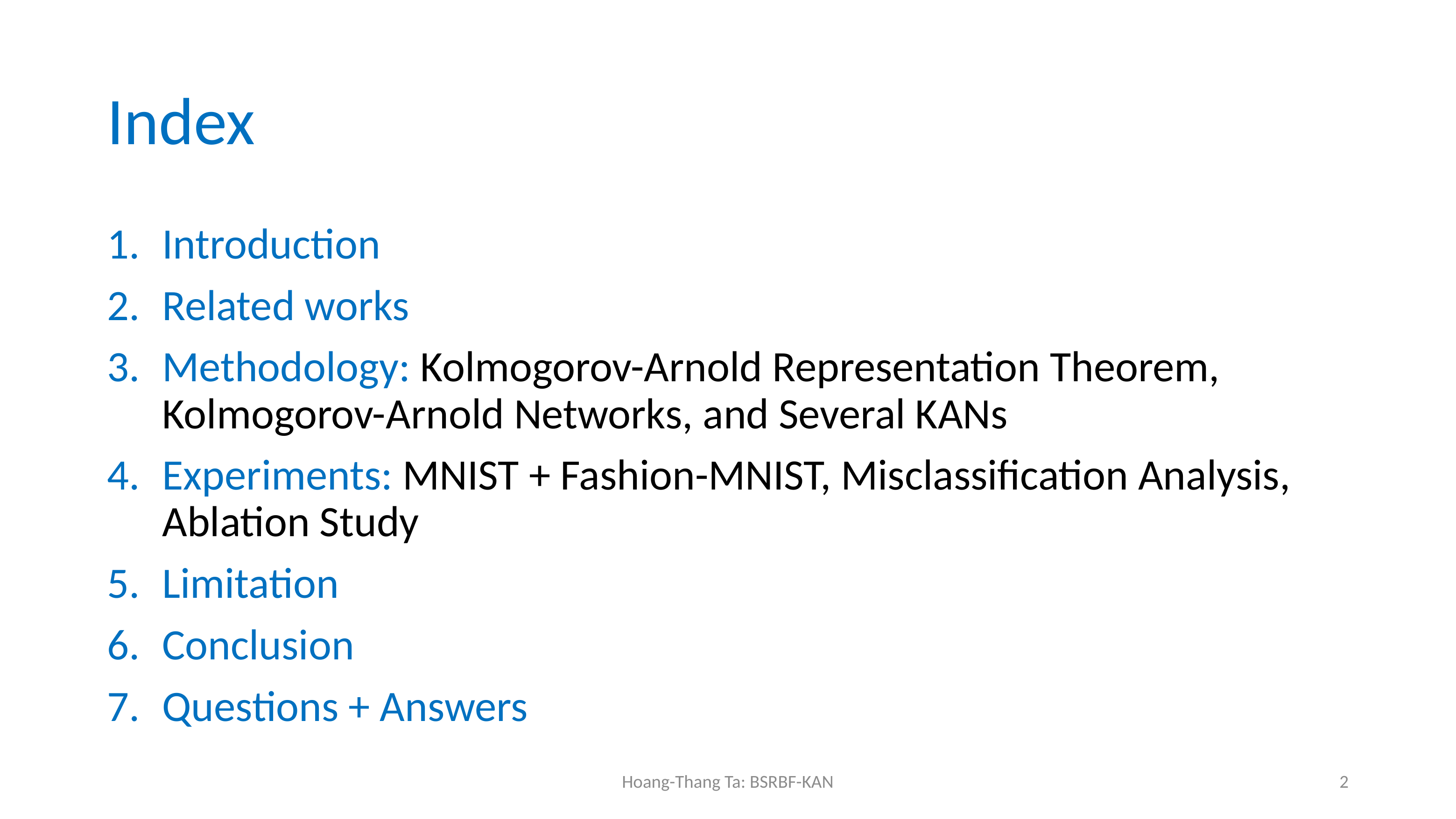

# Index
Introduction
Related works
Methodology: Kolmogorov-Arnold Representation Theorem, Kolmogorov-Arnold Networks, and Several KANs
Experiments: MNIST + Fashion-MNIST, Misclassification Analysis, Ablation Study
Limitation
Conclusion
Questions + Answers
Hoang-Thang Ta: BSRBF-KAN
2